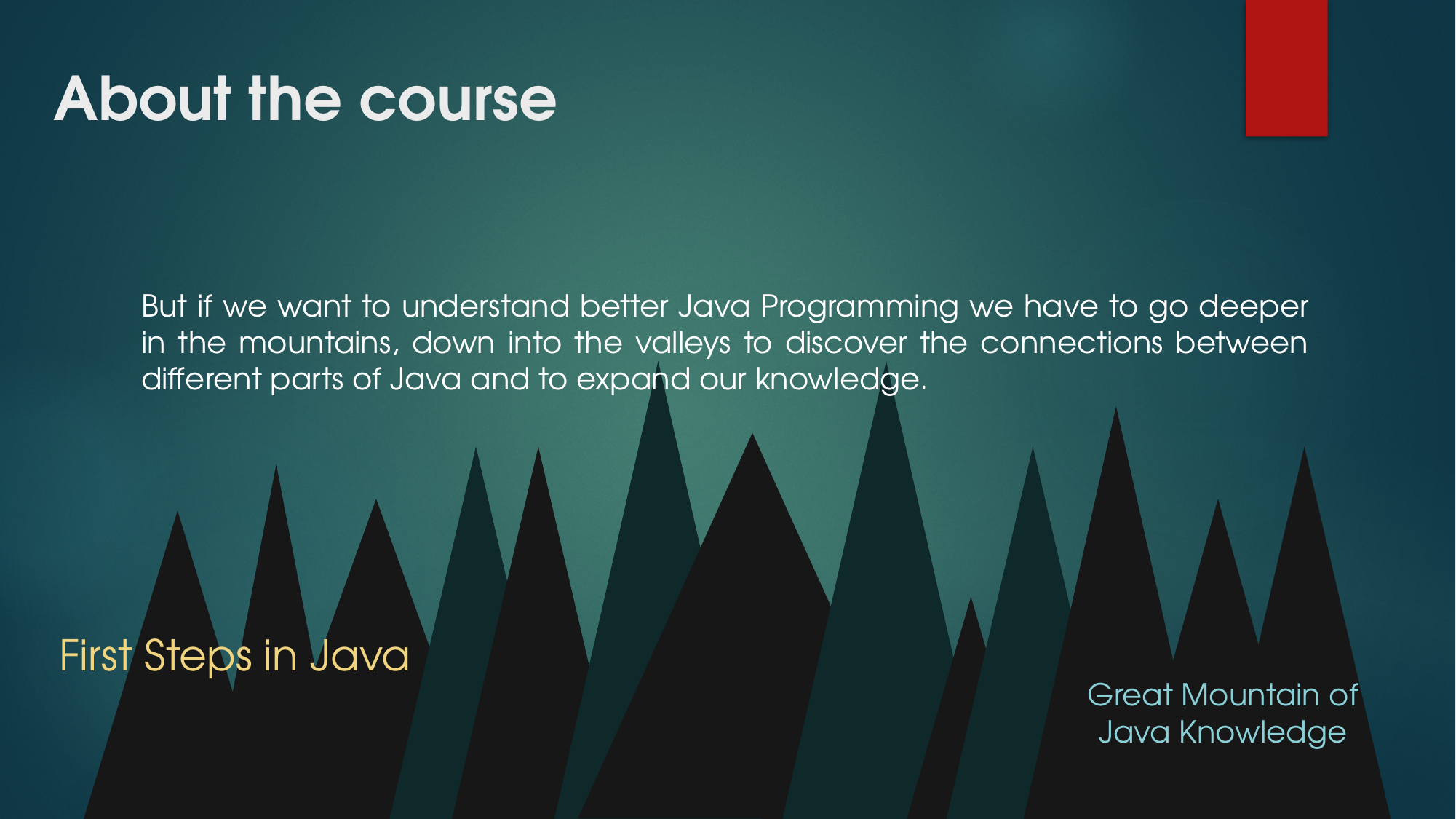

# About the course
But if we want to understand better Java Programming we have to go deeper in the mountains, down into the valleys to discover the connections between different parts of Java and to expand our knowledge.

First Steps in Java

Great Mountain of Java Knowledge